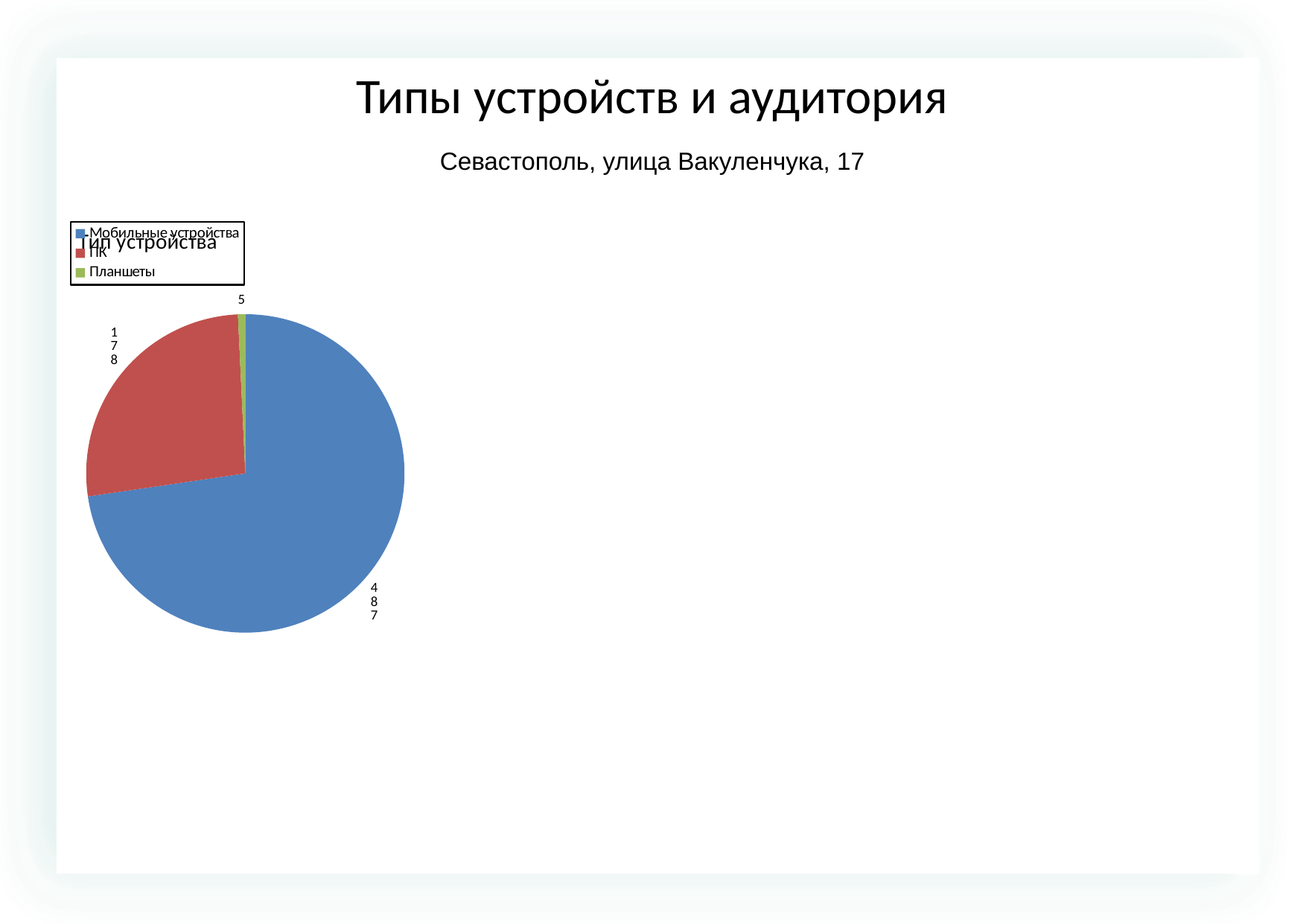

Типы устройств и аудитория
Севастополь, улица Вакуленчука, 17

### Chart: Тип устройства

| Category |  |
|---|---|
| Мобильные устройства | 487.0 |
| ПК | 178.0 |
| Планшеты | 5.0 |